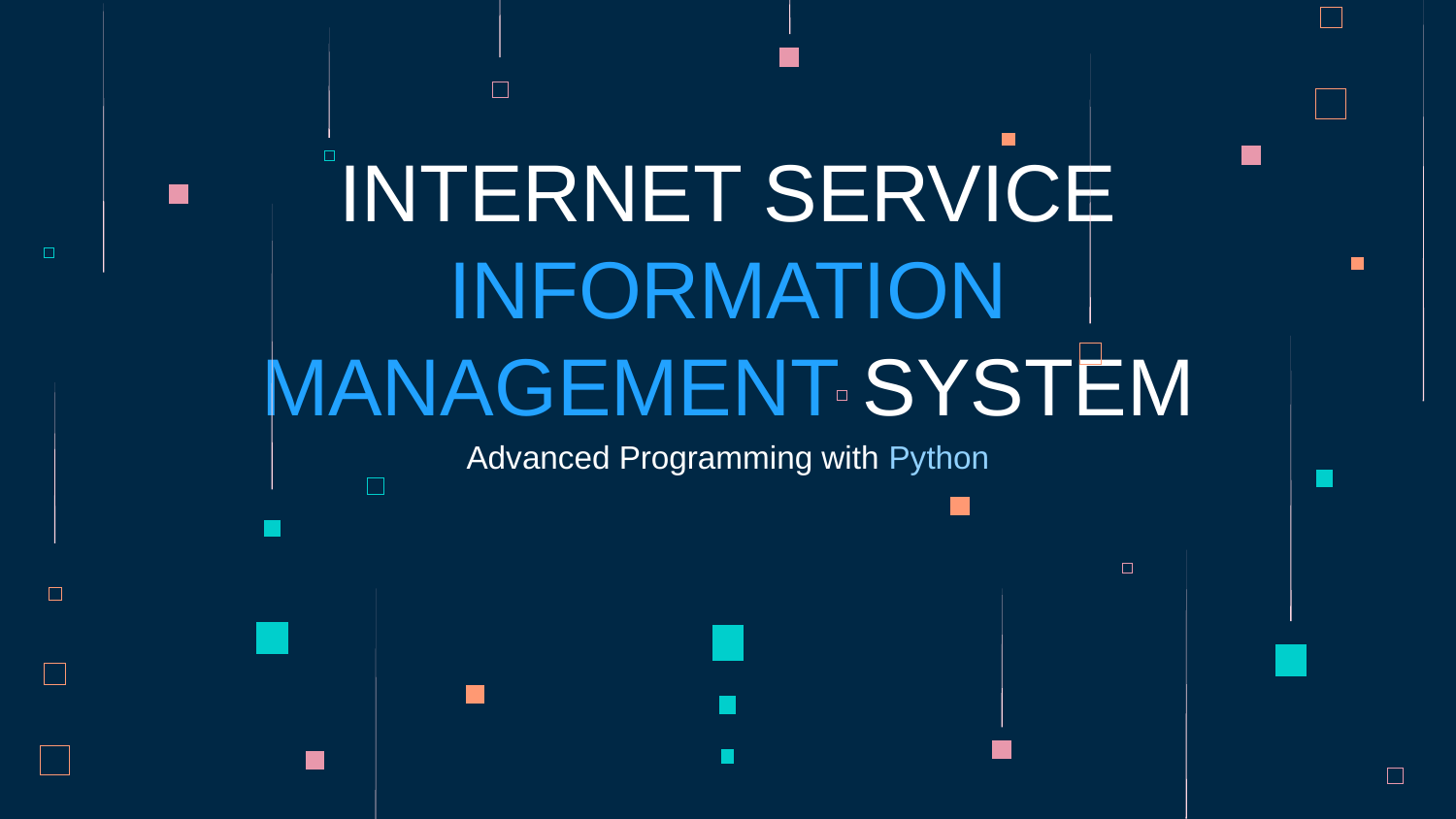

# INTERNET SERVICE INFORMATION MANAGEMENT SYSTEM

Advanced Programming with Python